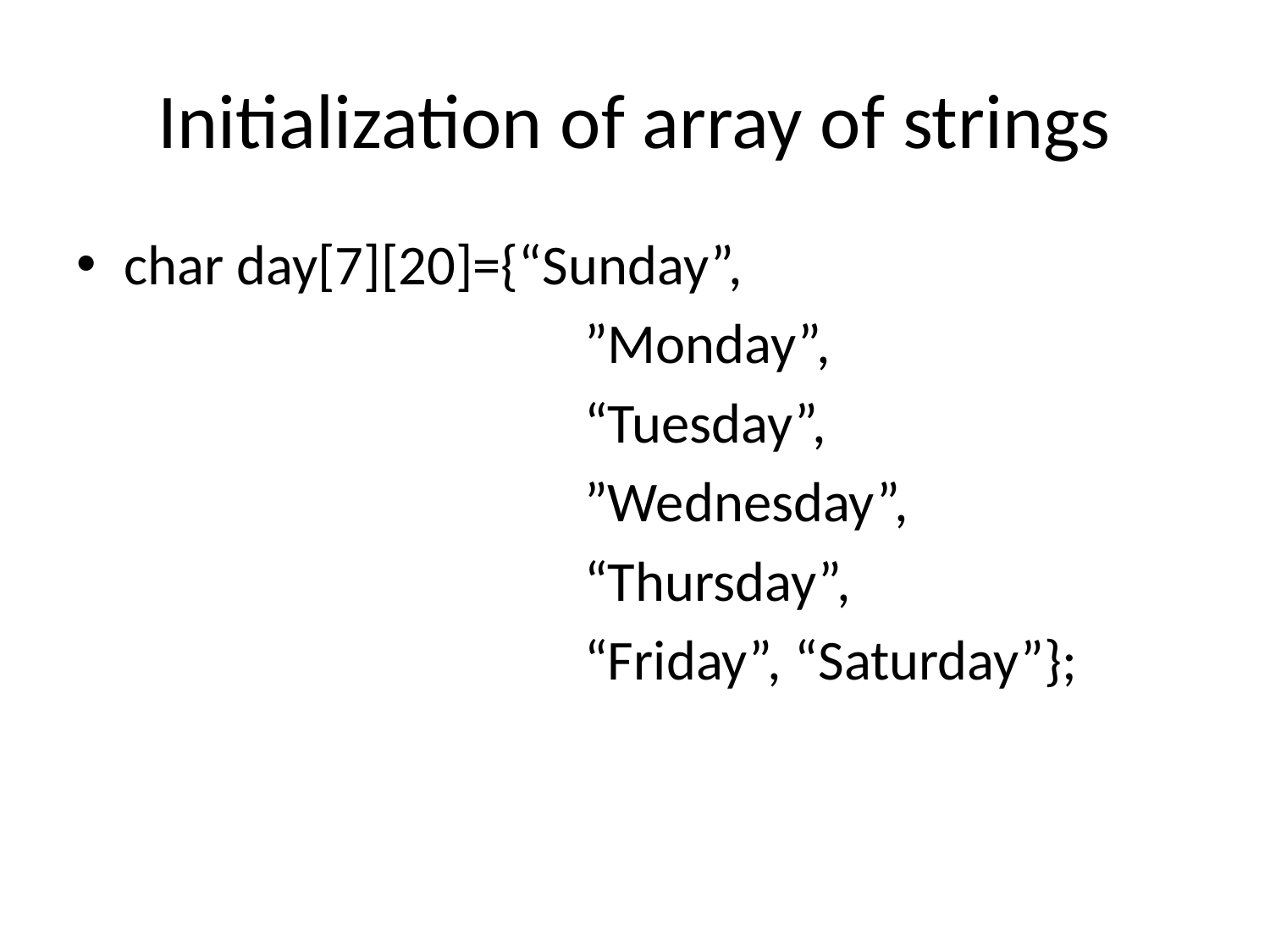

# Initialization of array of strings
char day[7][20]={“Sunday”,
				”Monday”,
				“Tuesday”,
				”Wednesday”,
				“Thursday”,
				“Friday”, “Saturday”};